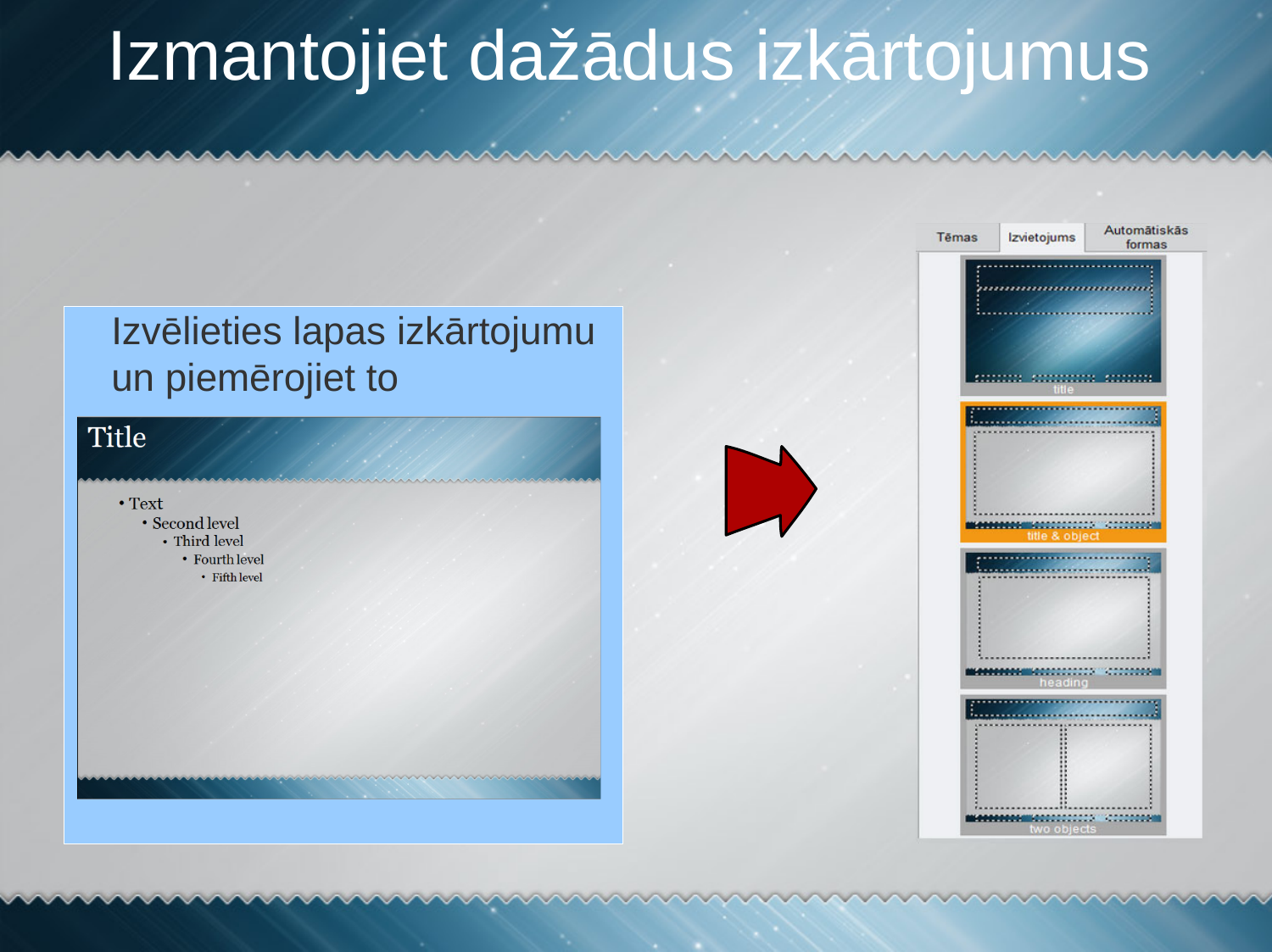

# Izmantojiet dažādus izkārtojumus

Izvēlieties lapas izkārtojumu un piemērojiet to